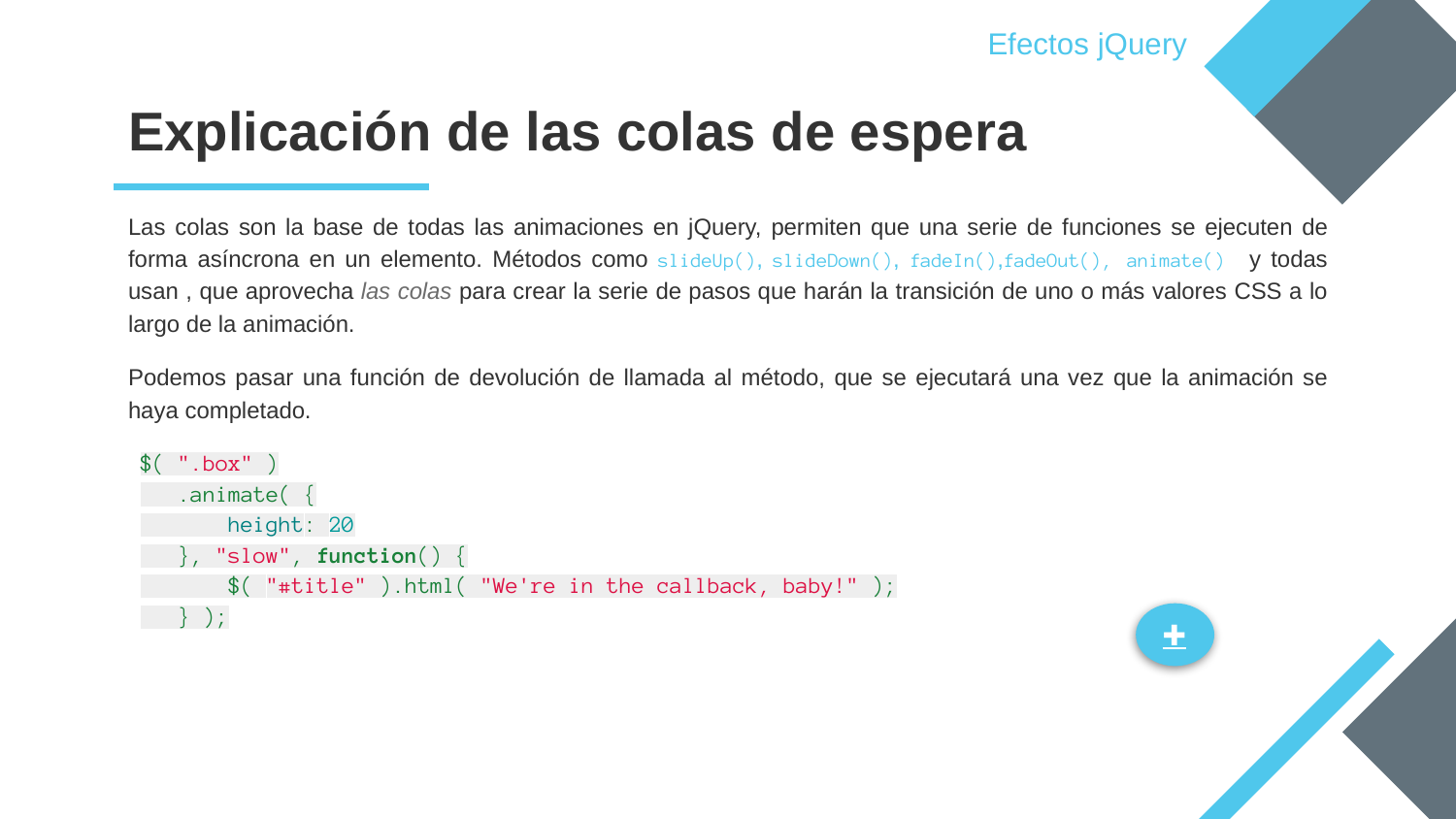

Efectos jQuery
# Explicación de las colas de espera
Las colas son la base de todas las animaciones en jQuery, permiten que una serie de funciones se ejecuten de forma asíncrona en un elemento. Métodos como slideUp(), slideDown(), fadeIn(),fadeOut(), animate()  y todas usan , que aprovecha las colas para crear la serie de pasos que harán la transición de uno o más valores CSS a lo largo de la animación.
Podemos pasar una función de devolución de llamada al método, que se ejecutará una vez que la animación se haya completado.
$( ".box" )
   .animate( {
       height: 20
   }, "slow", function() {
       $( "#title" ).html( "We're in the callback, baby!" );
   } );

✚